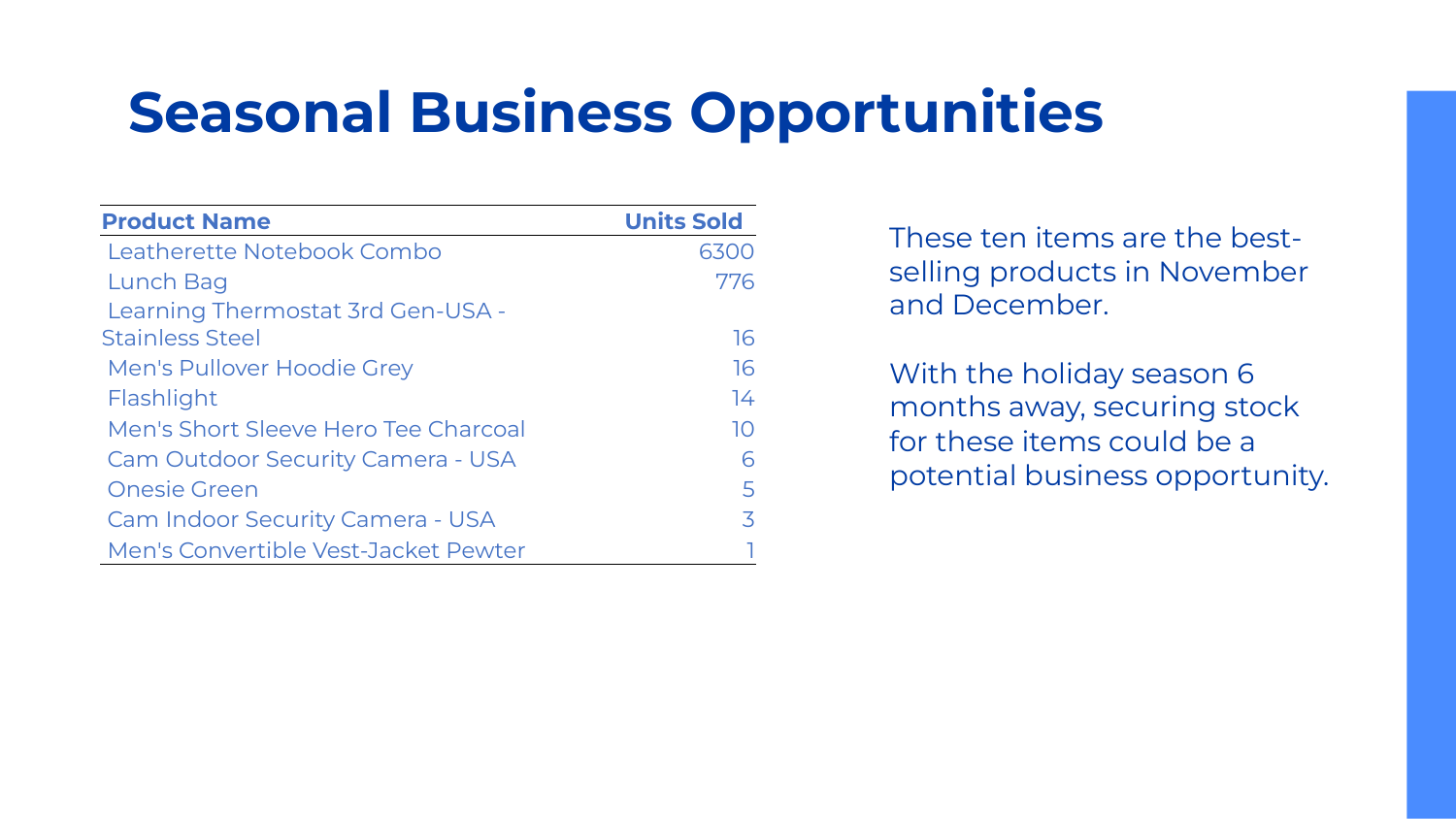

# Seasonal Business Opportunities
| Product Name | Units Sold |
| --- | --- |
| Leatherette Notebook Combo | 6300 |
| Lunch Bag | 776 |
| Learning Thermostat 3rd Gen-USA - Stainless Steel | 16 |
| Men's Pullover Hoodie Grey | 16 |
| Flashlight | 14 |
| Men's Short Sleeve Hero Tee Charcoal | 10 |
| Cam Outdoor Security Camera - USA | 6 |
| Onesie Green | 5 |
| Cam Indoor Security Camera - USA | 3 |
| Men's Convertible Vest-Jacket Pewter | 1 |
These ten items are the best-selling products in November and December.

With the holiday season 6 months away, securing stock for these items could be a potential business opportunity.